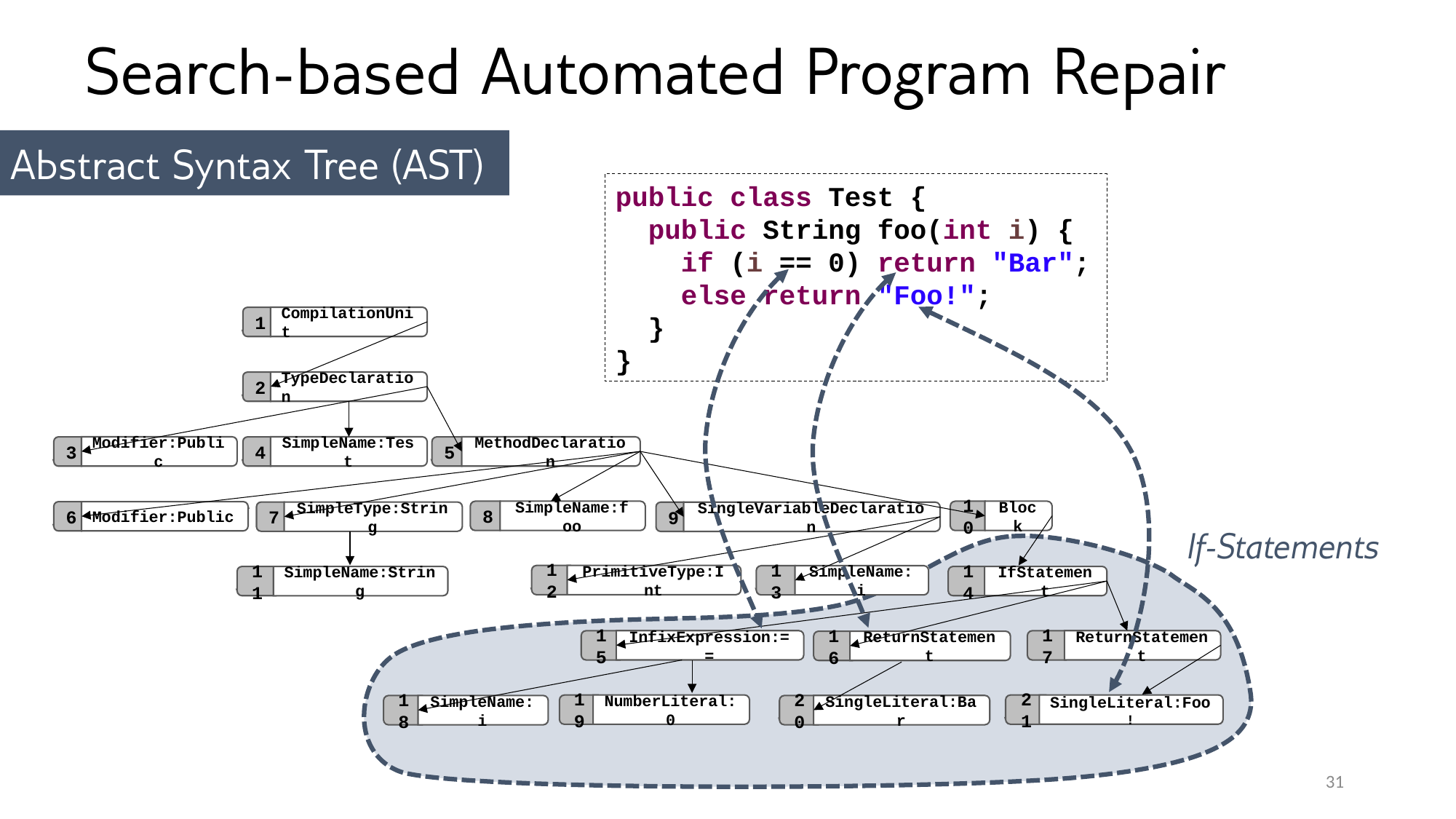

Search-based Automated Program Repair
Abstract Syntax Tree (AST)
public class Test {
  public String foo(int i) {
    if (i == 0) return "Bar";
    else return "Foo!";
  }
}

CompilationUnit
1
TypeDeclaration
2
MethodDeclaration
5
SimpleName:Test
4
Modifier:Public
3
SimpleName:foo
8
Block
10
Modifier:Public
6
SimpleType:String
7
SingleVariableDeclaration
9
PrimitiveType:Int
12
SimpleName:i
13
IfStatement
14
SimpleName:String
11
ReturnStatement
17
InfixExpression:==
15
ReturnStatement
16
SingleLiteral:Foo!
21
NumberLiteral:0
19
SingleLiteral:Bar
20
SimpleName:i
18
If-Statements

31